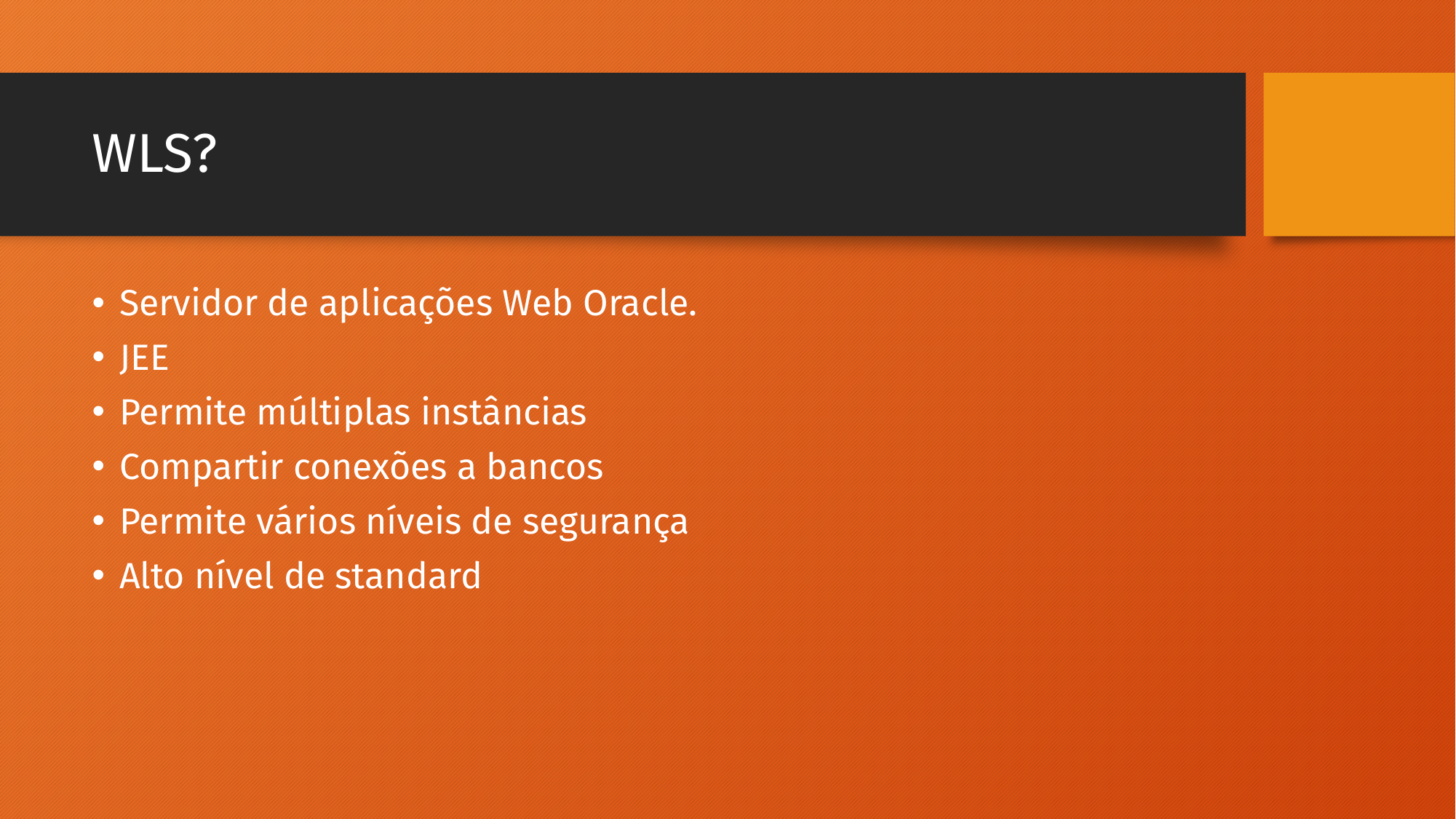

# WLS?
Servidor de aplicações Web Oracle.
JEE
Permite múltiplas instâncias
Compartir conexões a bancos
Permite vários níveis de segurança
Alto nível de standard